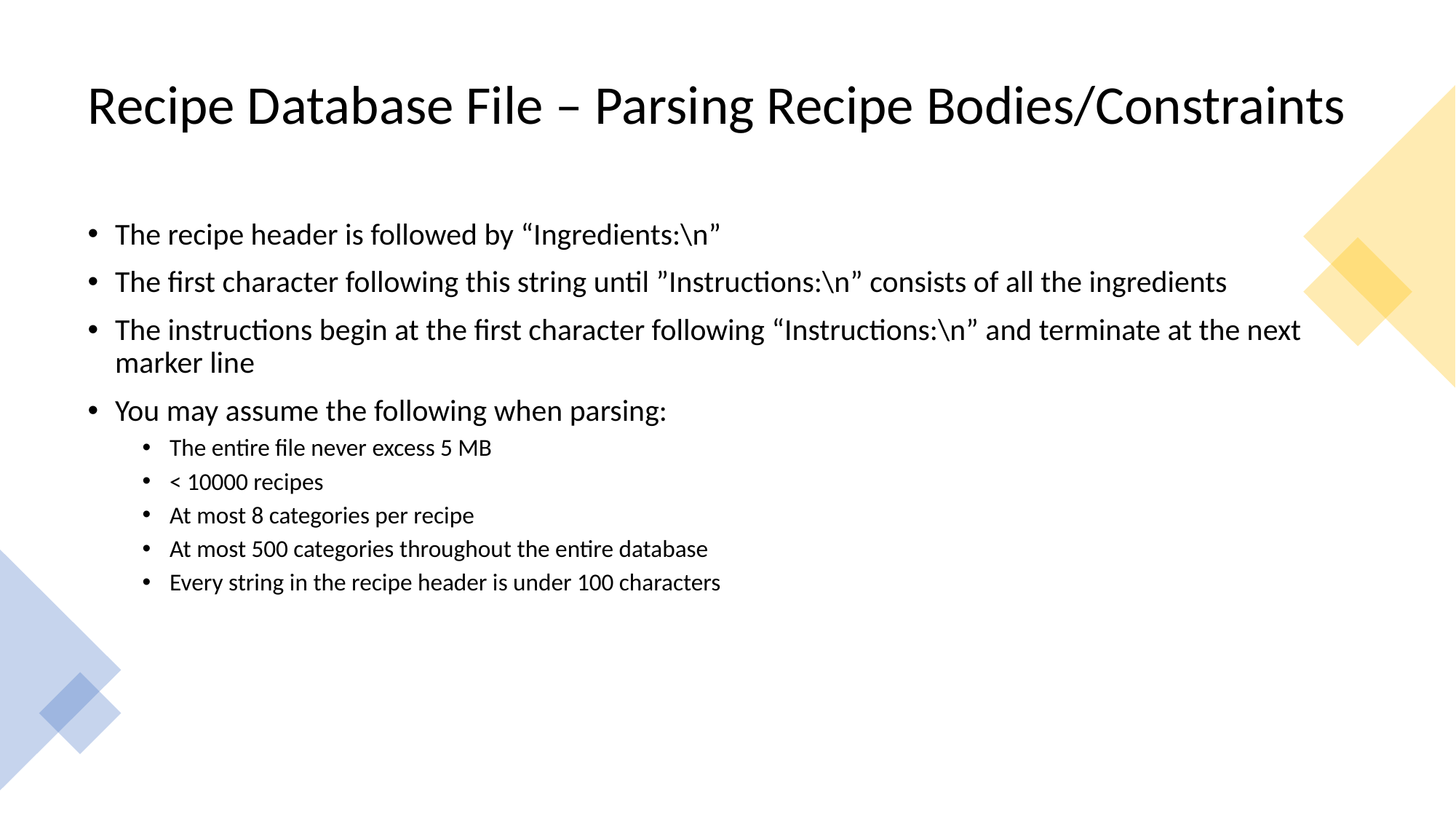

# Recipe Database File – Parsing Recipe Bodies/Constraints

The recipe header is followed by “Ingredients:\n”
The first character following this string until ”Instructions:\n” consists of all the ingredients
The instructions begin at the first character following “Instructions:\n” and terminate at the next marker line
You may assume the following when parsing:
The entire file never excess 5 MB
< 10000 recipes
At most 8 categories per recipe
At most 500 categories throughout the entire database
Every string in the recipe header is under 100 characters